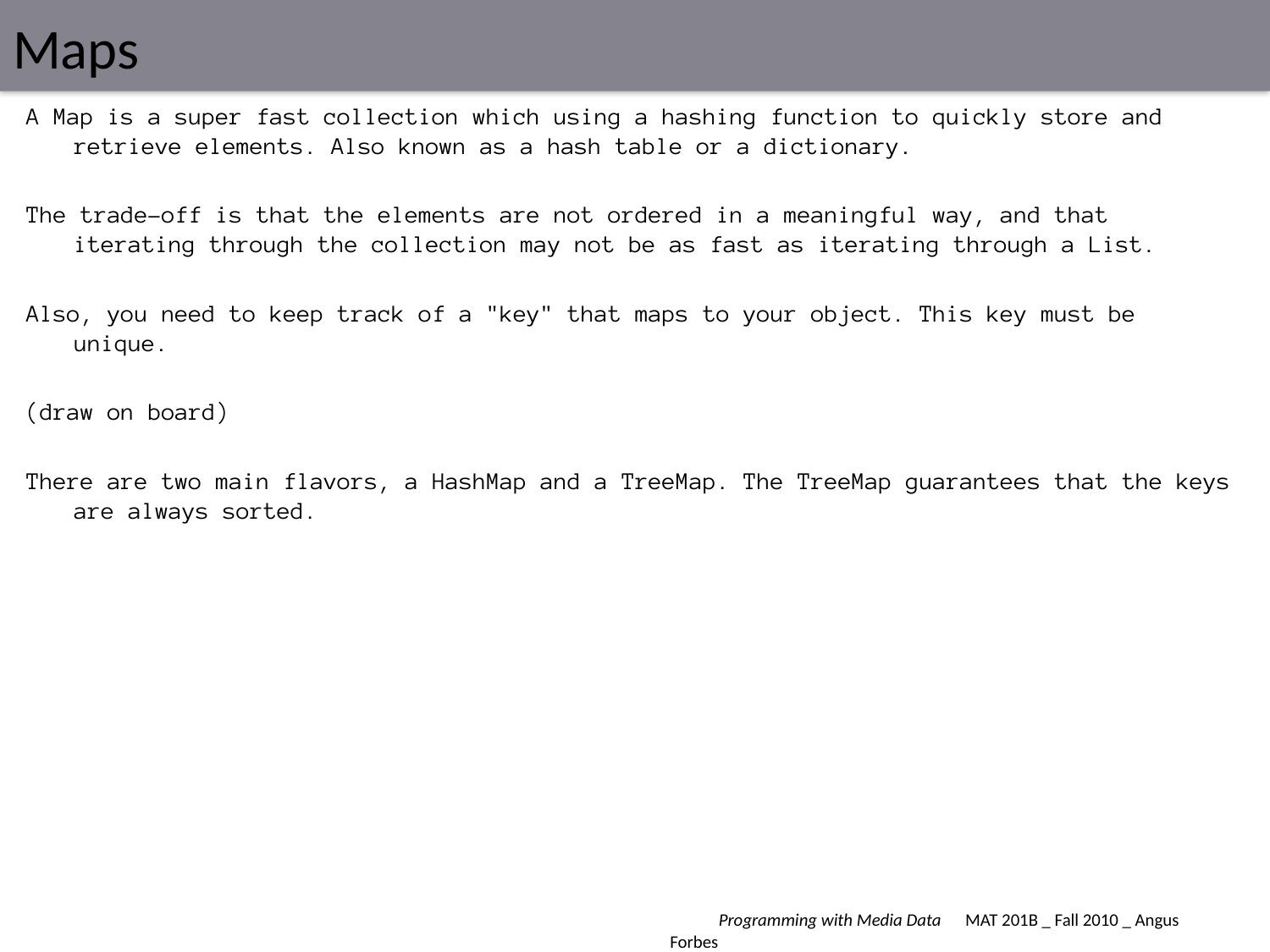

# Maps
A Map is a super fast collection which using a hashing function to quickly store and retrieve elements. Also known as a hash table or a dictionary.

The trade-off is that the elements are not ordered in a meaningful way, and that iterating through the collection may not be as fast as iterating through a List.

Also, you need to keep track of a "key" that maps to your object. This key must be unique.

(draw on board)

There are two main flavors, a HashMap and a TreeMap. The TreeMap guarantees that the keys are always sorted.